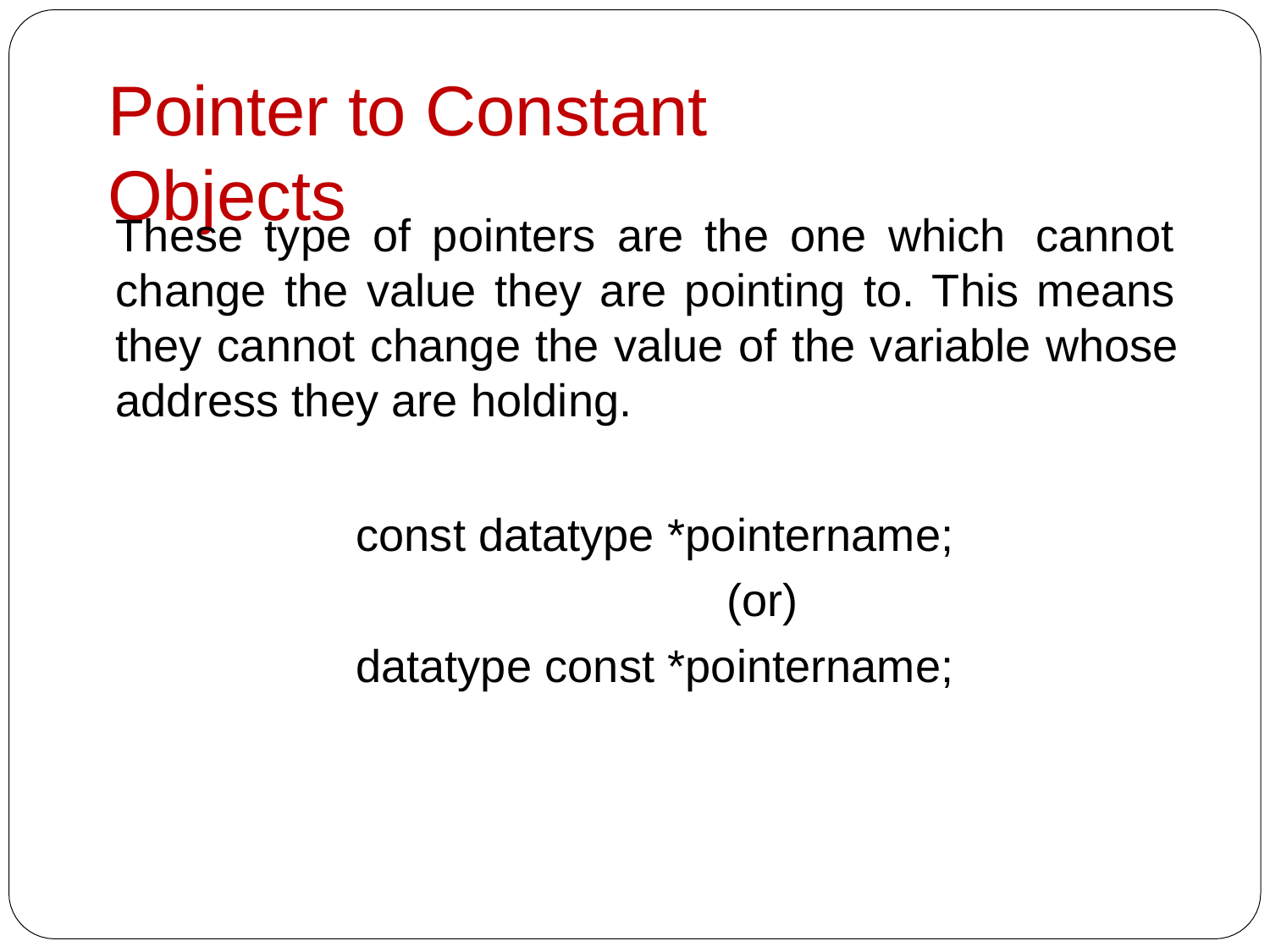

# Pointer to Constant Objects
These type of pointers are the one which cannot  change the value they are pointing to. This means  they cannot change the value of the variable whose  address they are holding.

const datatype *pointername;
(or)  datatype const *pointername;